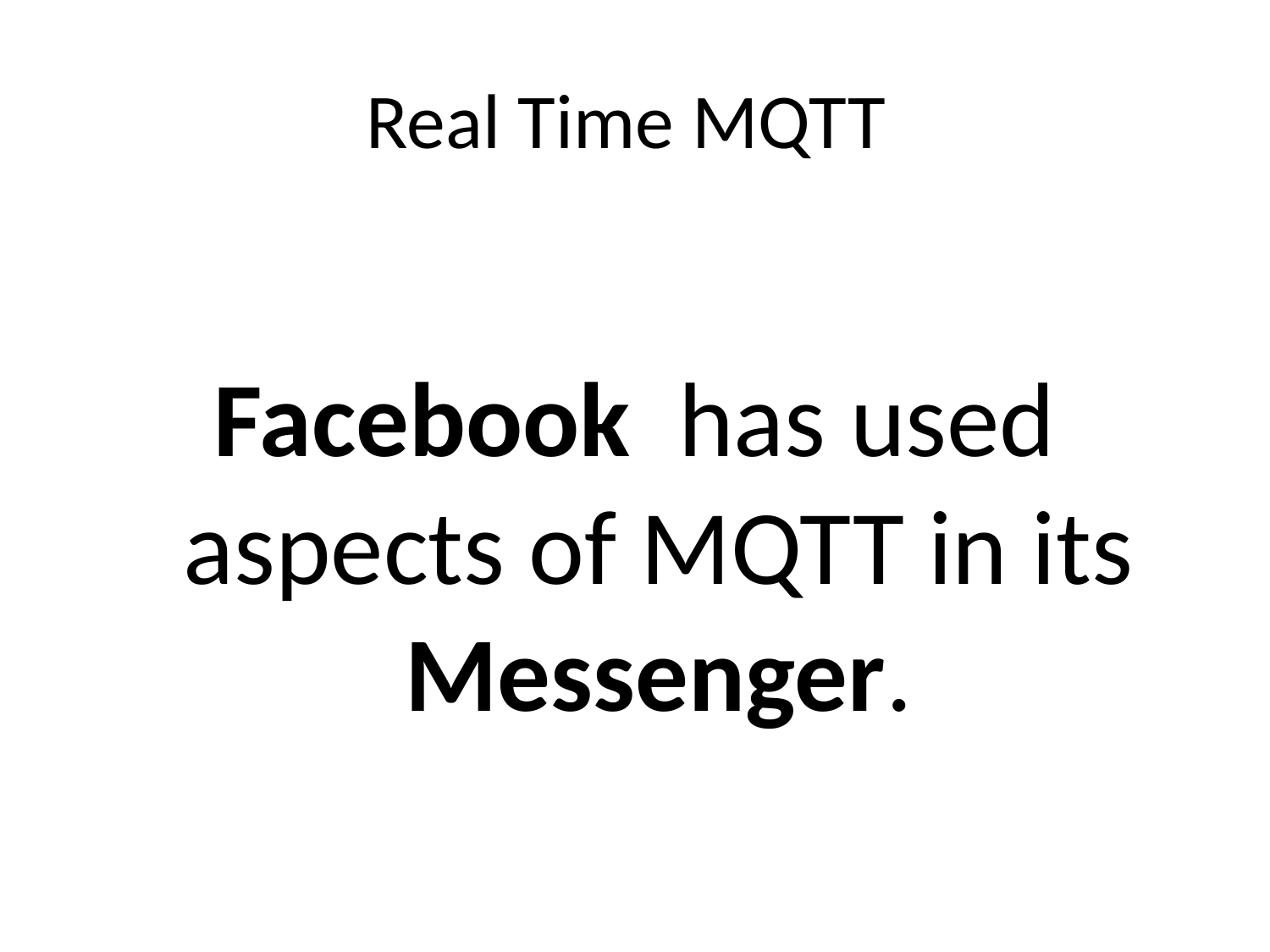

# Real Time MQTT

Facebook  has used aspects of MQTT in its Messenger.